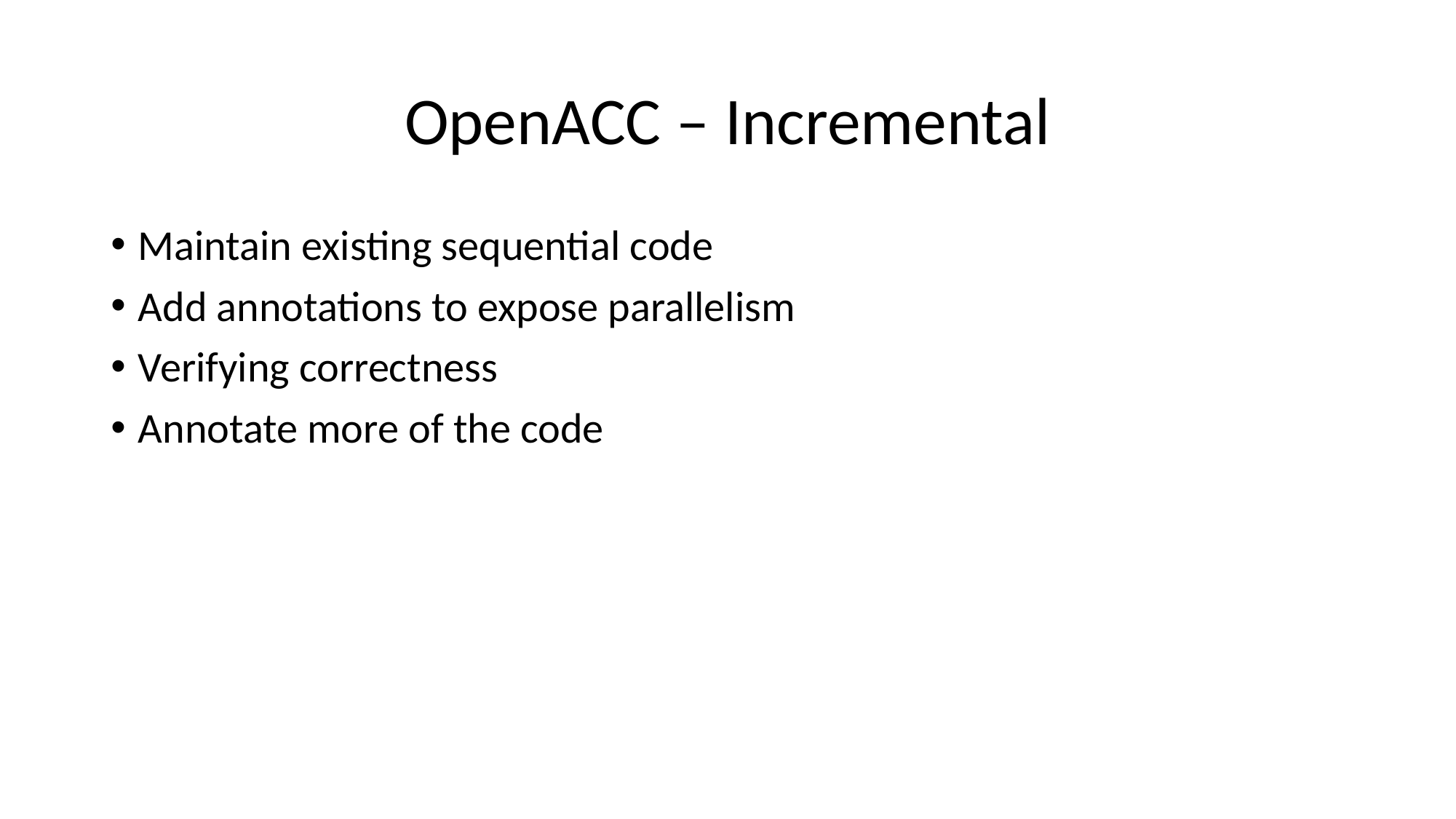

# OpenACC – Incremental
Maintain existing sequential code
Add annotations to expose parallelism
Verifying correctness
Annotate more of the code